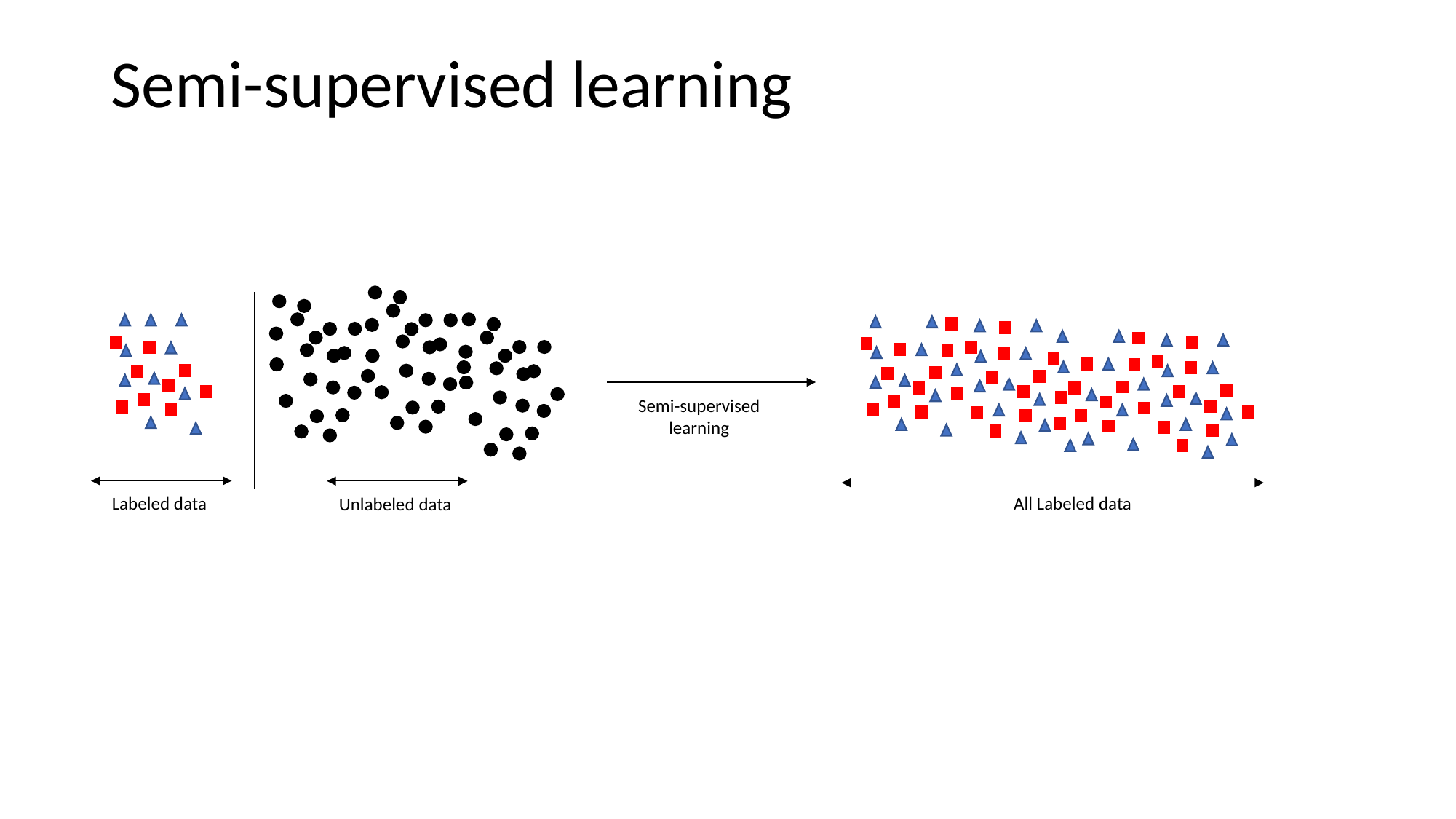

# Semi-supervised learning

Semi-supervised learning

Labeled data
All Labeled data
Unlabeled data